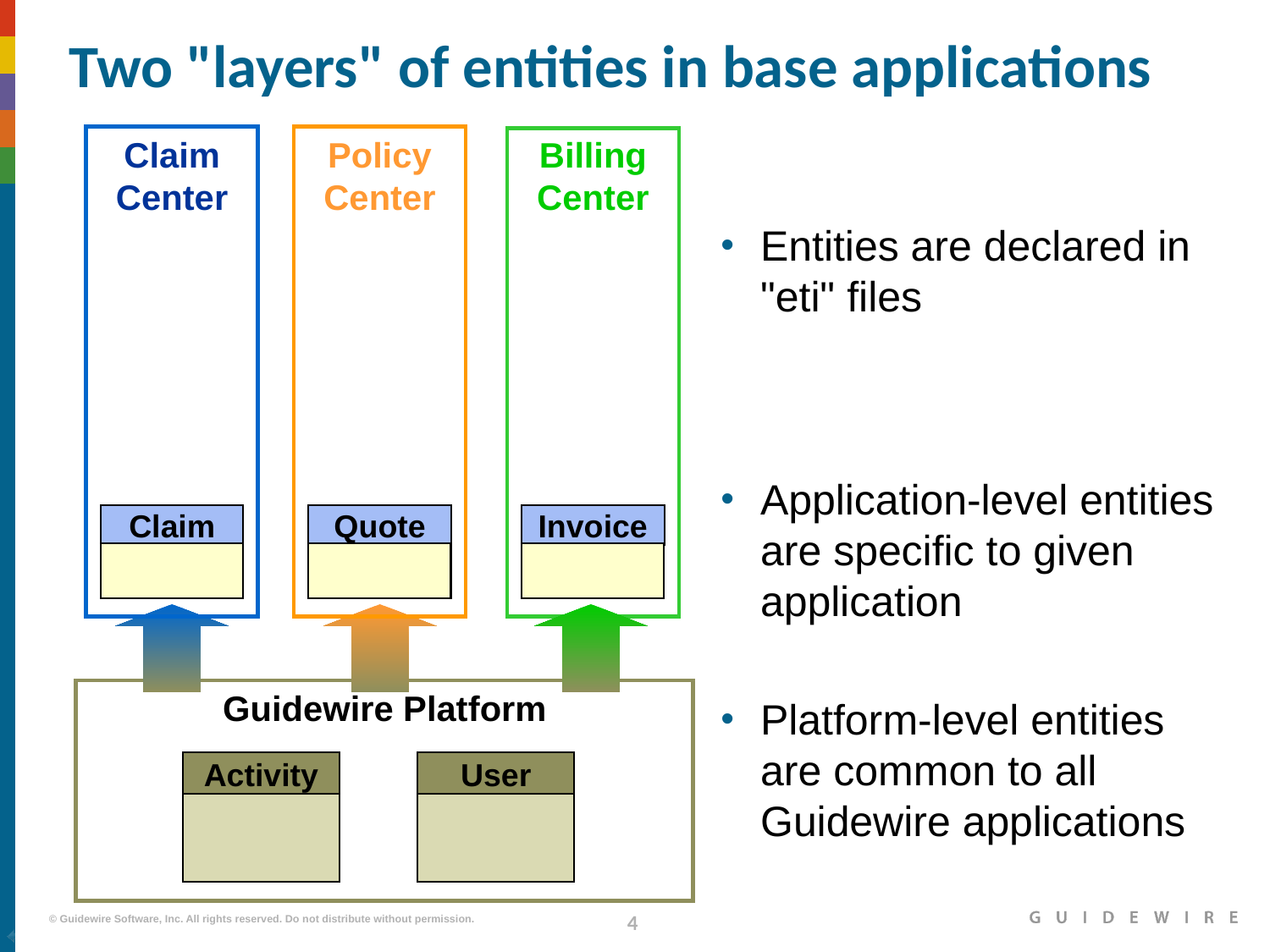

# Two "layers" of entities in base applications

Claim
Center
Policy
Center
Billing
Center

Entities are declared in "eti" files

Application-level entities are specific to given application
Platform-level entities are common to all Guidewire applications
Claim

Quote

Invoice

Guidewire Platform

Activity
User